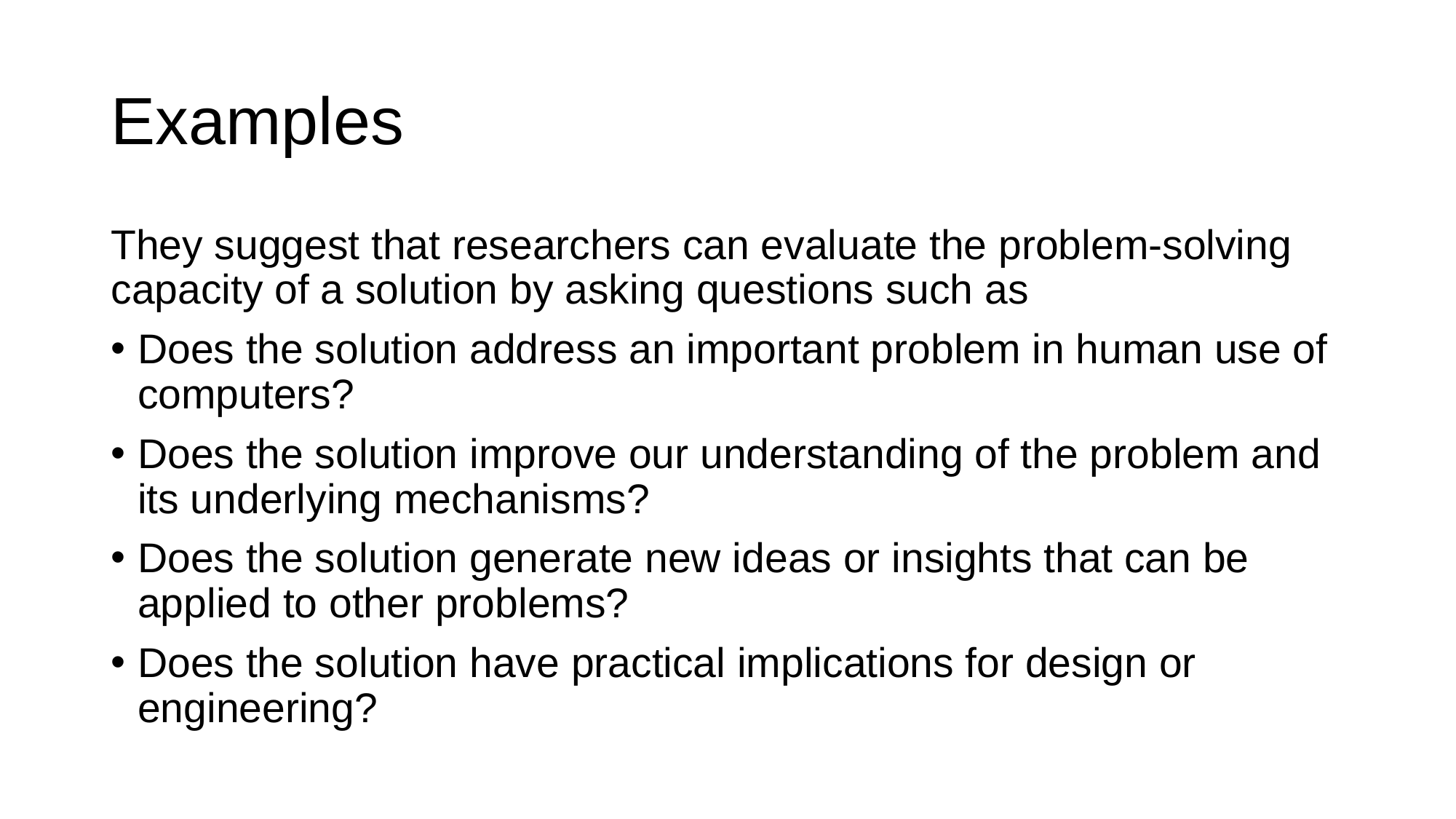

# Examples
They suggest that researchers can evaluate the problem-solving capacity of a solution by asking questions such as
Does the solution address an important problem in human use of computers?
Does the solution improve our understanding of the problem and its underlying mechanisms?
Does the solution generate new ideas or insights that can be applied to other problems?
Does the solution have practical implications for design or engineering?